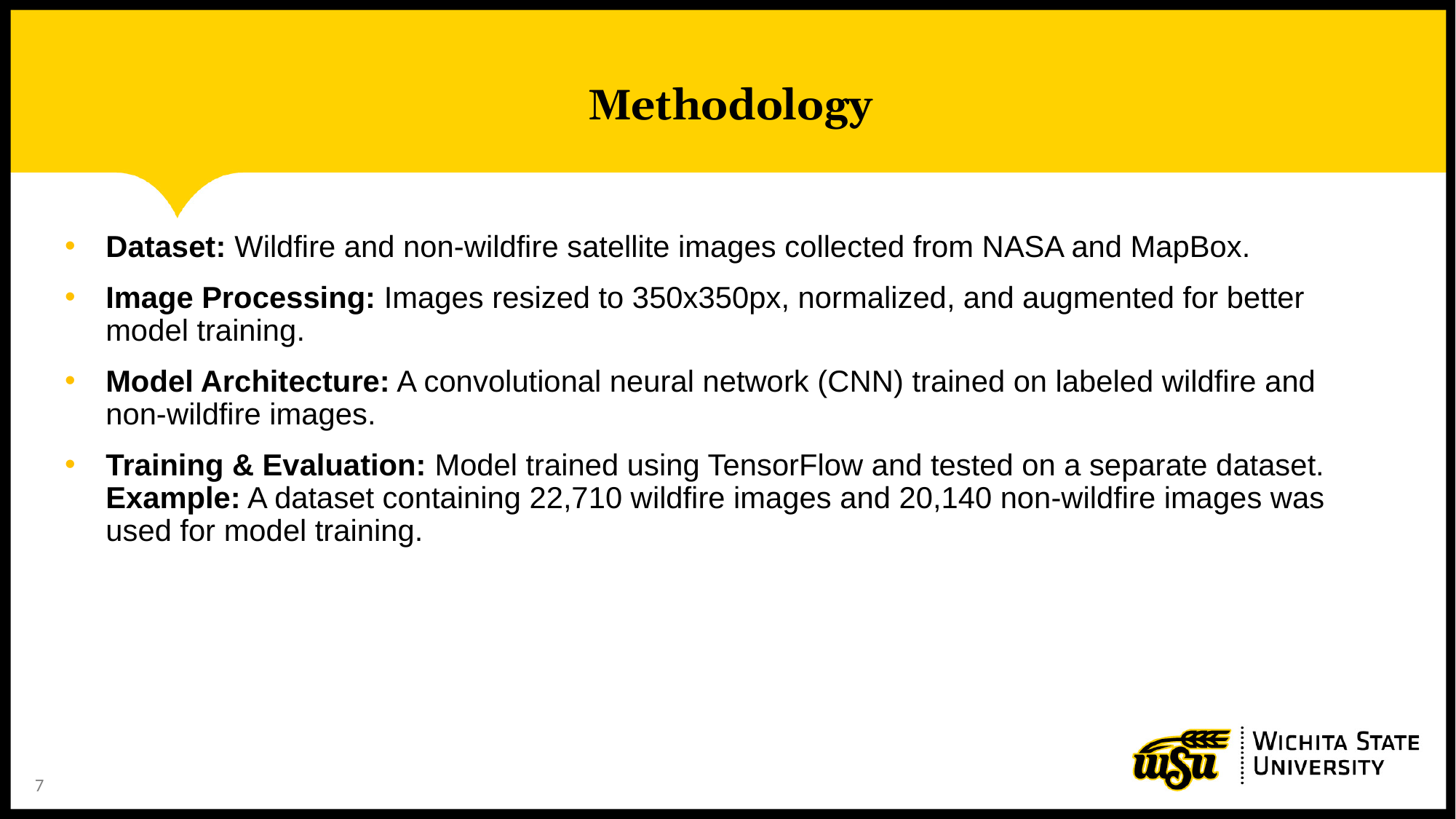

# Methodology
Dataset: Wildfire and non-wildfire satellite images collected from NASA and MapBox.
Image Processing: Images resized to 350x350px, normalized, and augmented for better model training.
Model Architecture: A convolutional neural network (CNN) trained on labeled wildfire and non-wildfire images.
Training & Evaluation: Model trained using TensorFlow and tested on a separate dataset. Example: A dataset containing 22,710 wildfire images and 20,140 non-wildfire images was used for model training.